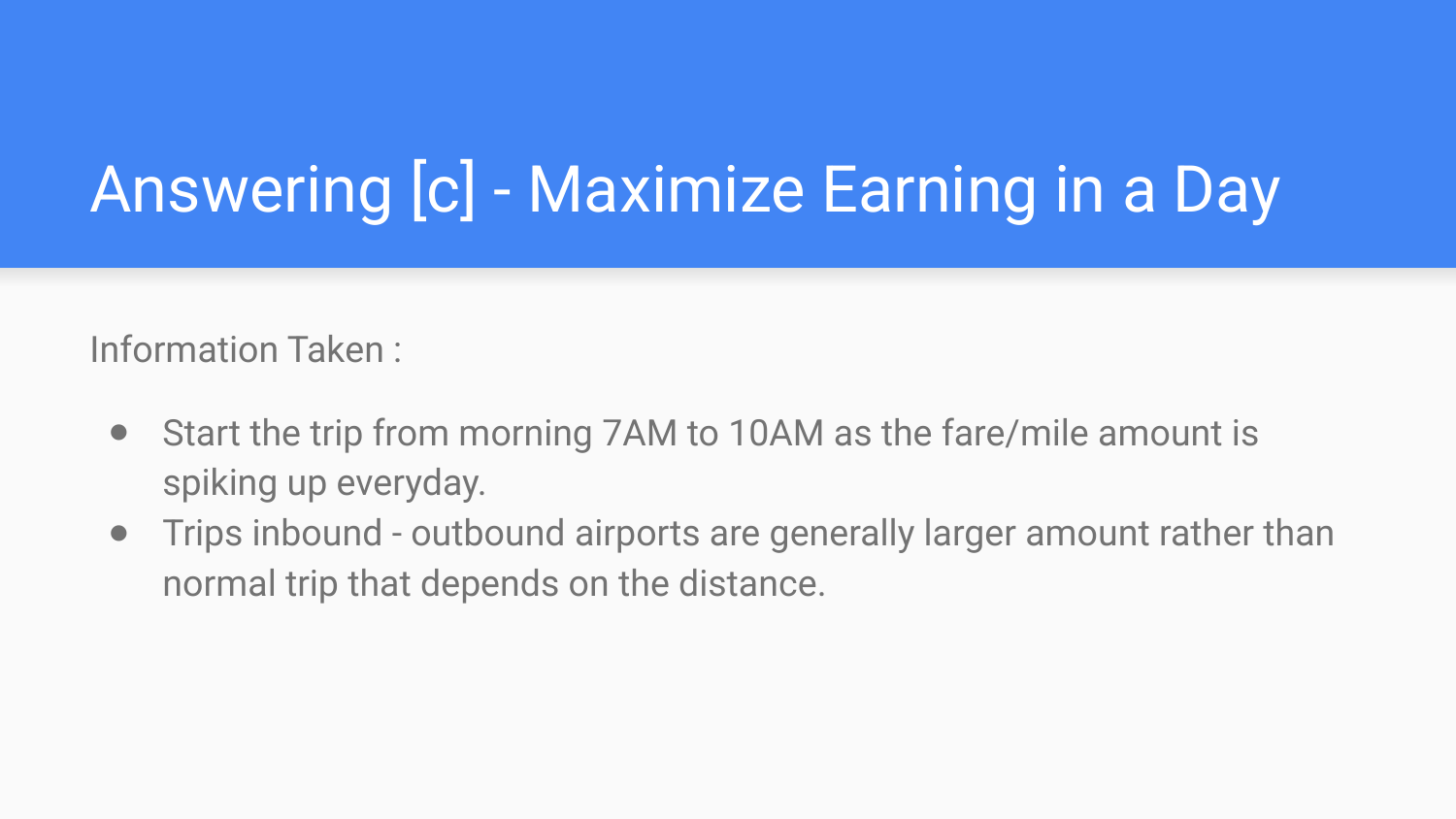

# Answering [c] - Maximize Earning in a Day
Information Taken :
Start the trip from morning 7AM to 10AM as the fare/mile amount is spiking up everyday.
Trips inbound - outbound airports are generally larger amount rather than normal trip that depends on the distance.